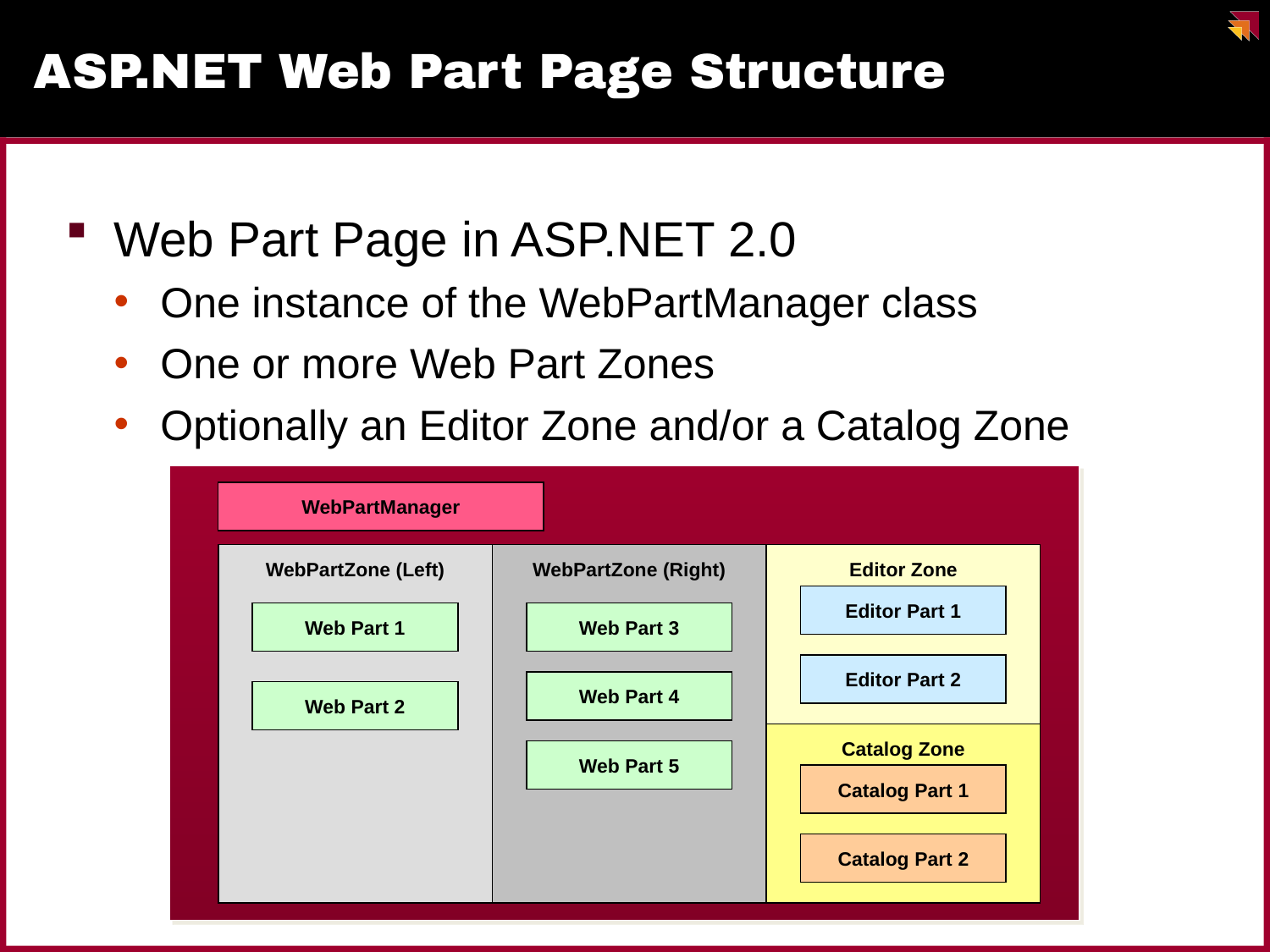

# ASP.NET Web Part Page Structure
Web Part Page in ASP.NET 2.0
One instance of the WebPartManager class
One or more Web Part Zones
Optionally an Editor Zone and/or a Catalog Zone

WebPartManager
WebPartZone (Left)
WebPartZone (Right)
Editor Zone
Editor Part 1
Web Part 1
Web Part 3
Editor Part 2
Web Part 4
Web Part 2
Catalog Zone
Web Part 5
Catalog Part 1
Catalog Part 2